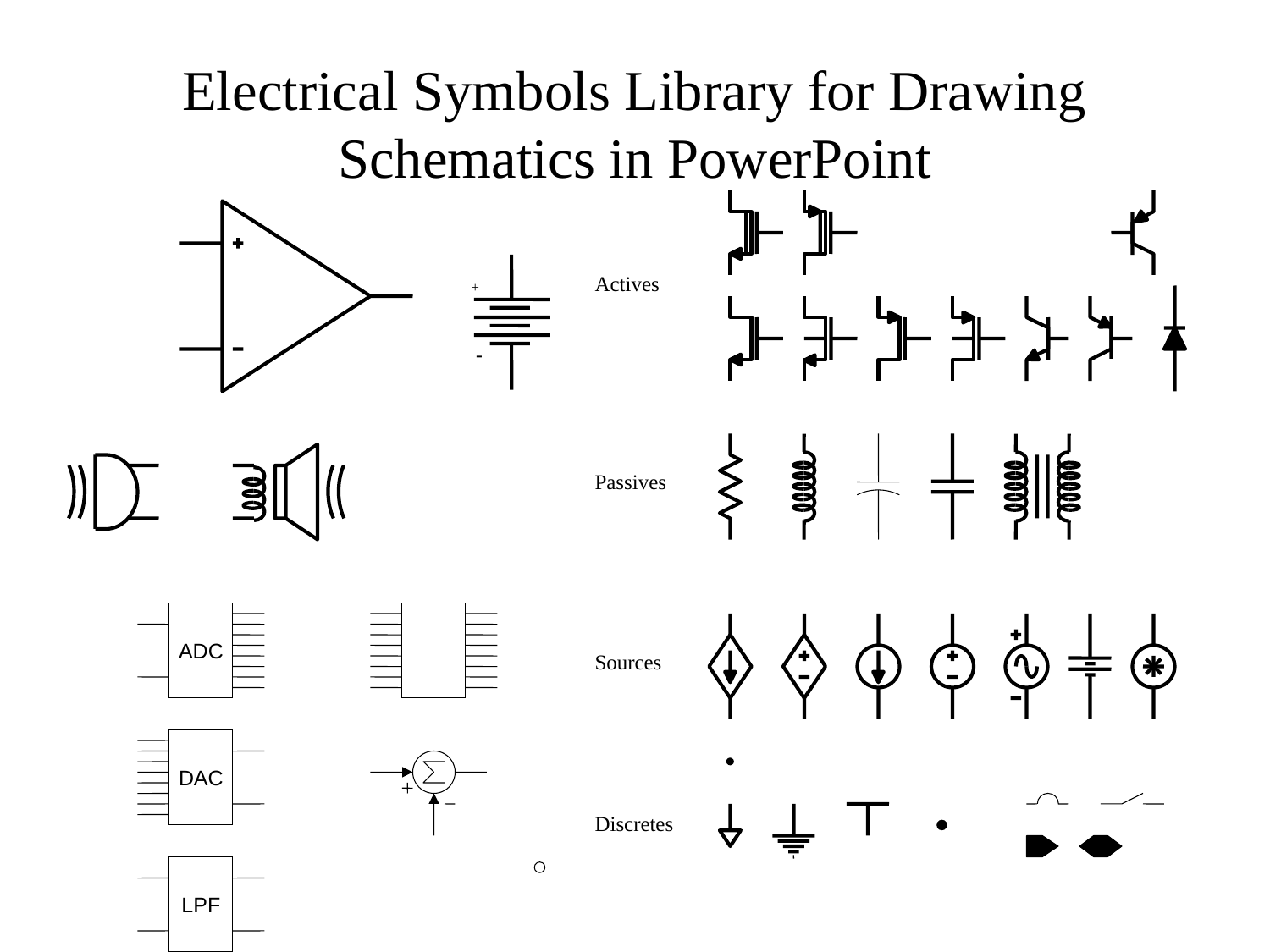

Electrical Symbols Library for Drawing Schematics in PowerPoint

+
-

Actives

Passives
ADC

Sources
DAC

Discretes

LPF